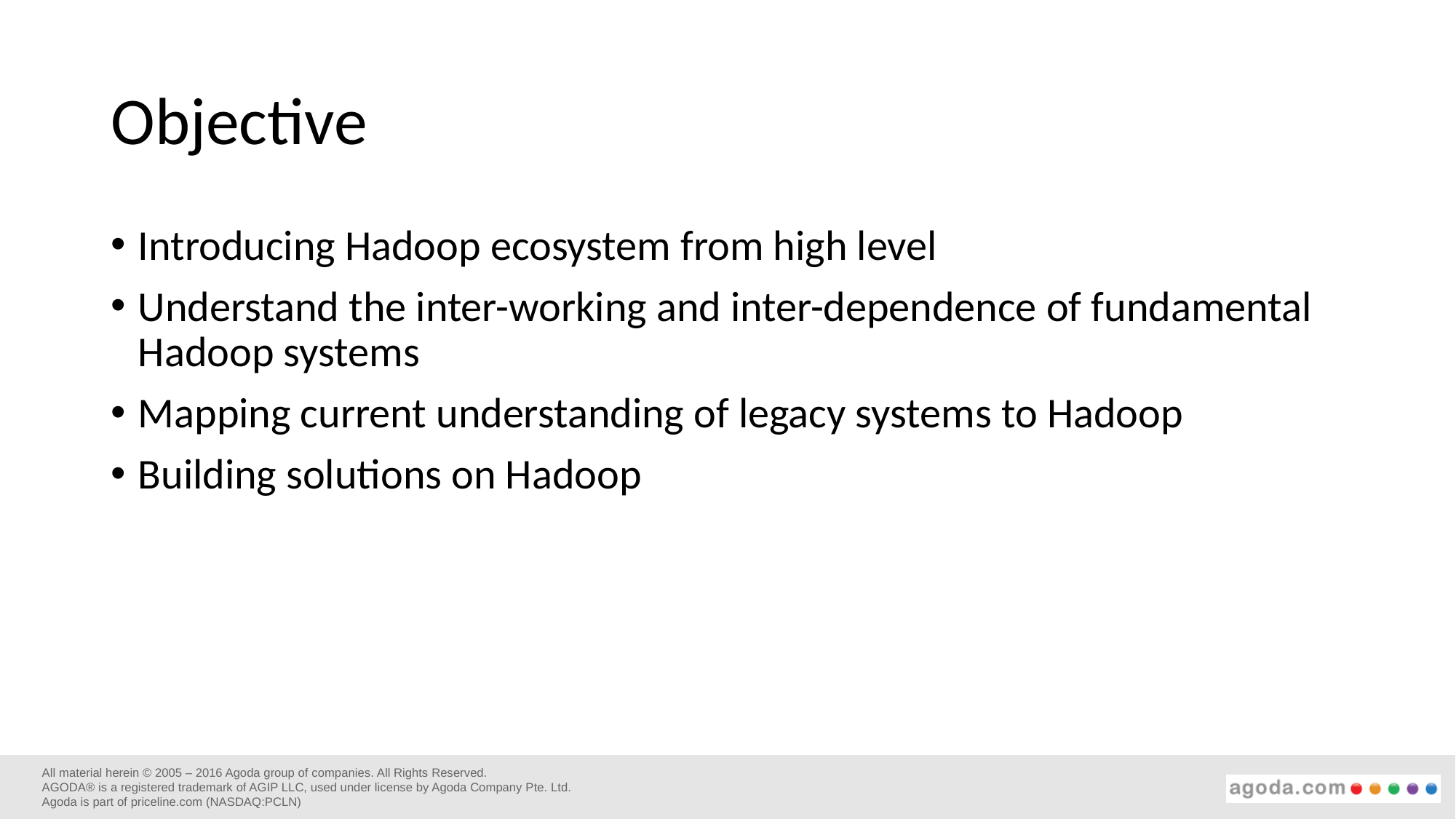

# Objective
Introducing Hadoop ecosystem from high level
Understand the inter-working and inter-dependence of fundamental Hadoop systems
Mapping current understanding of legacy systems to Hadoop
Building solutions on Hadoop